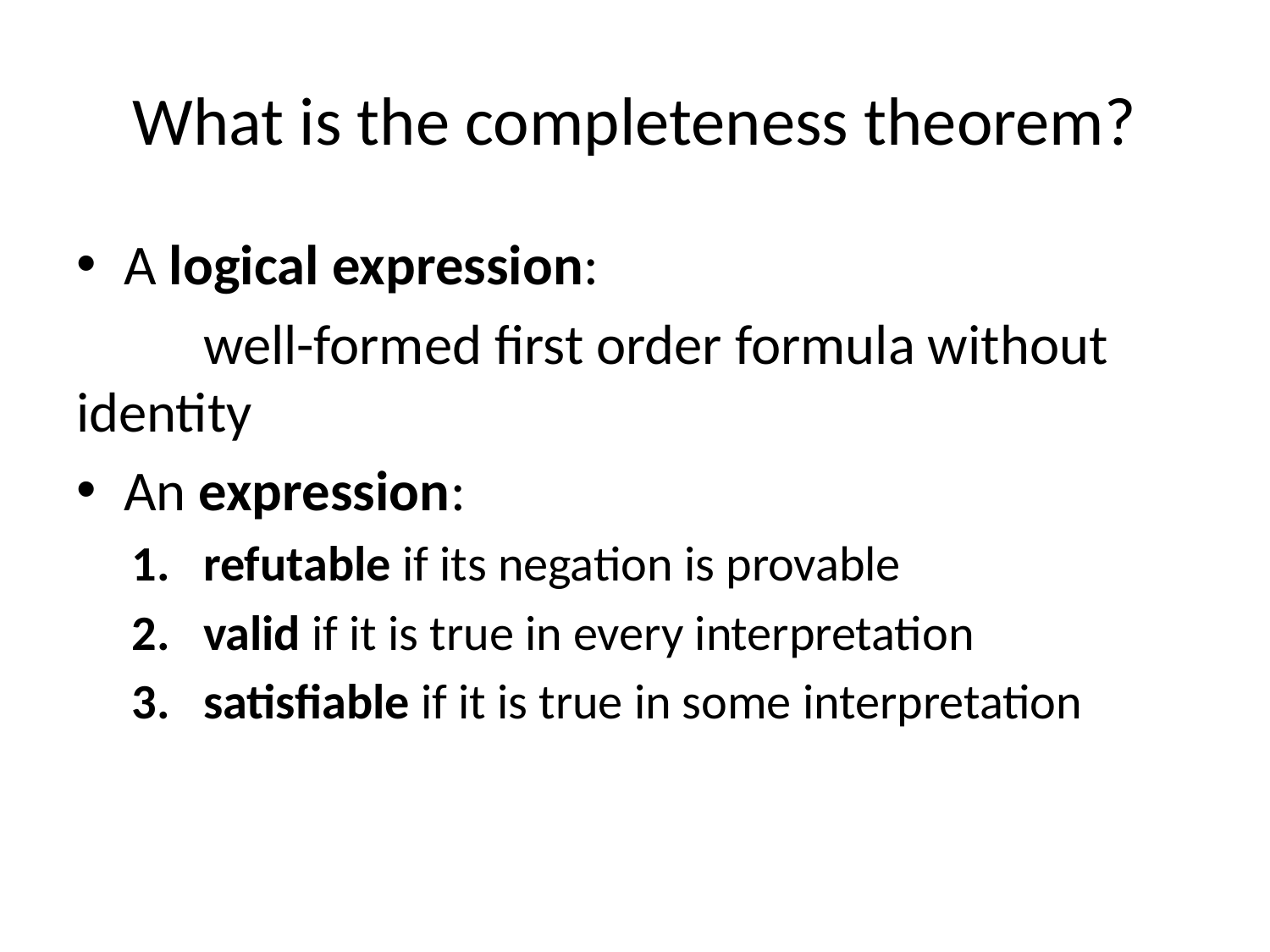

# What is the completeness theorem?
A logical expression:
	well-formed first order formula without    	identity
An expression:
refutable if its negation is provable
valid if it is true in every interpretation
satisfiable if it is true in some interpretation